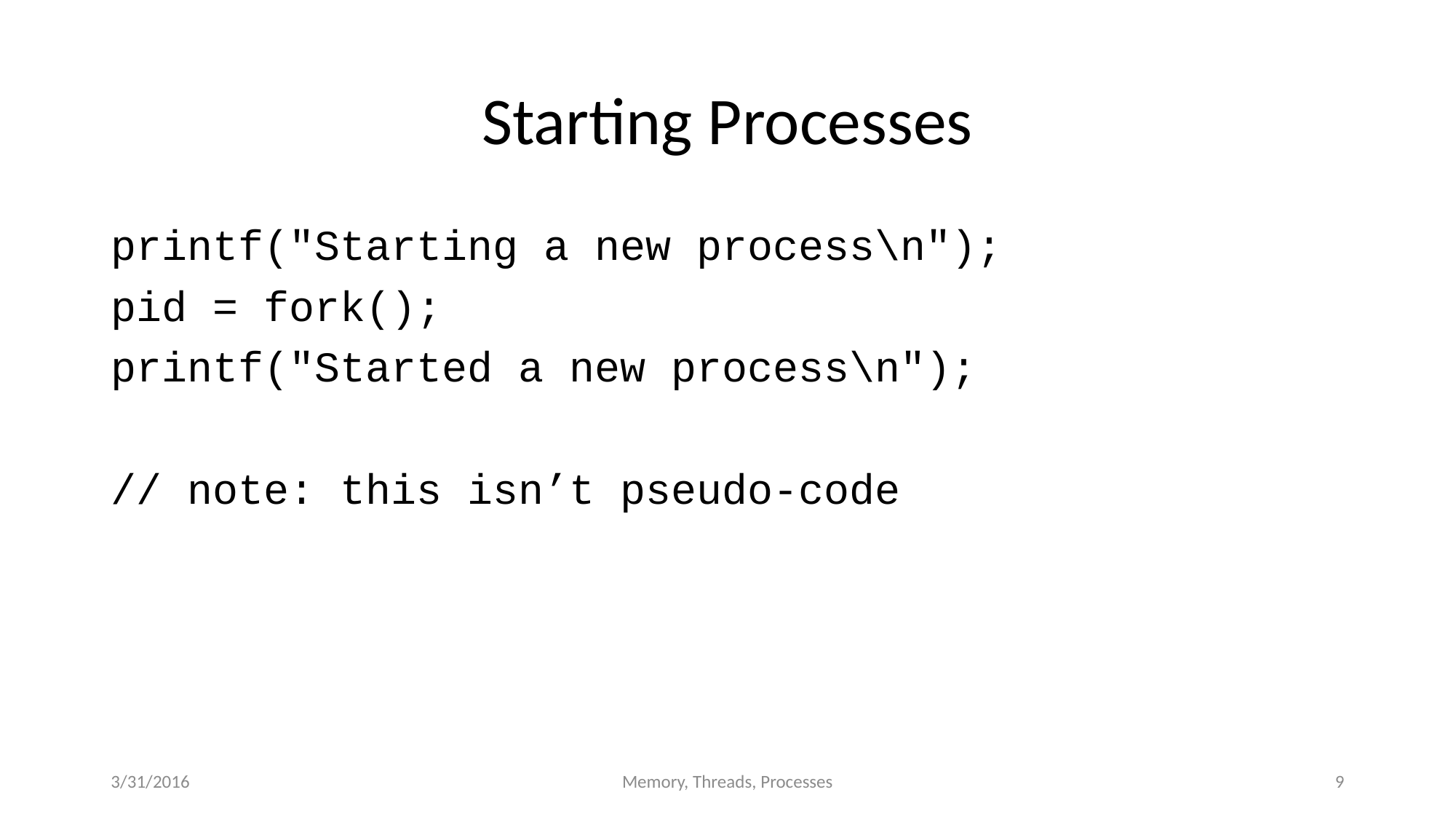

# Starting Processes
printf("Starting a new process\n");
pid = fork();
printf("Started a new process\n");

// note: this isn’t pseudo-code

3/31/2016
Memory, Threads, Processes
9